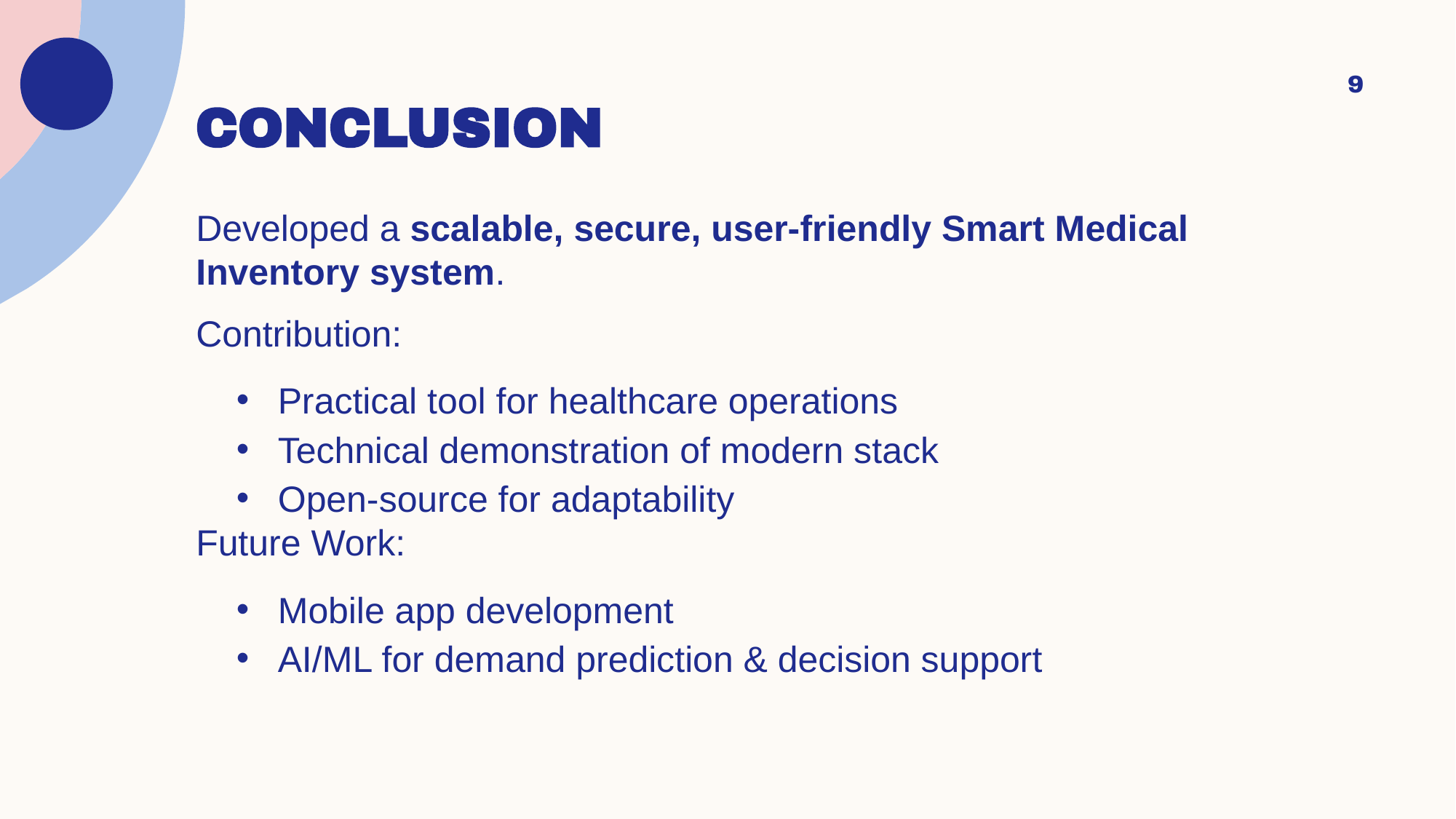

9
# Conclusion
Developed a scalable, secure, user-friendly Smart Medical Inventory system.
Contribution:
Practical tool for healthcare operations
Technical demonstration of modern stack
Open-source for adaptability
Future Work:
Mobile app development
AI/ML for demand prediction & decision support